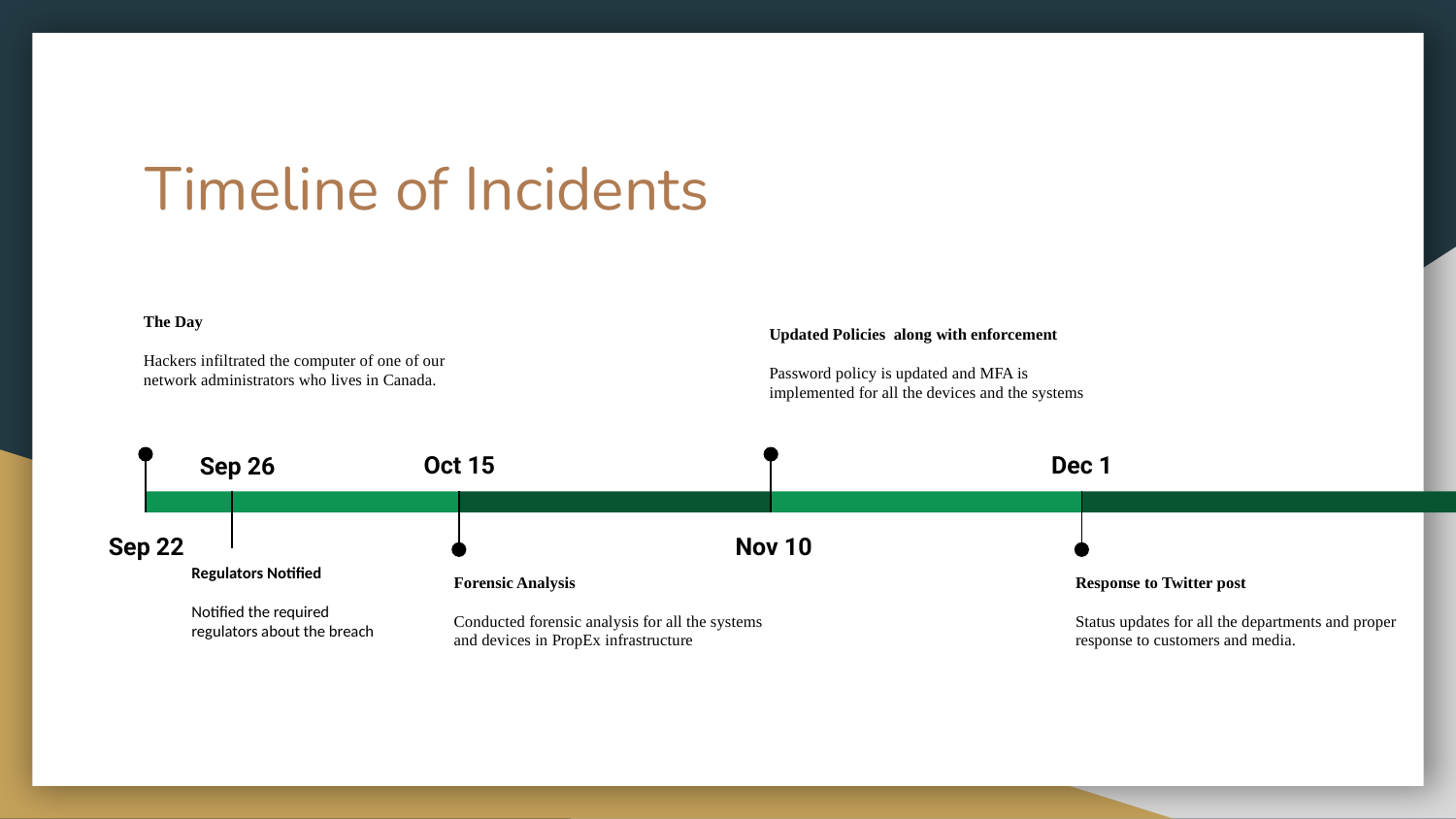

# Timeline of Incidents
The Day

Hackers infiltrated the computer of one of our network administrators who lives in Canada.

Sep 22

Updated Policies  along with enforcement

Password policy is updated and MFA is implemented for all the devices and the systems

Nov 10

Oct 15

Forensic Analysis

Conducted forensic analysis for all the systems and devices in PropEx infrastructure

Dec 1

Response to Twitter post

Status updates for all the departments and proper response to customers and media.

Sep 26
Regulators Notified

Notified the required regulators about the breach